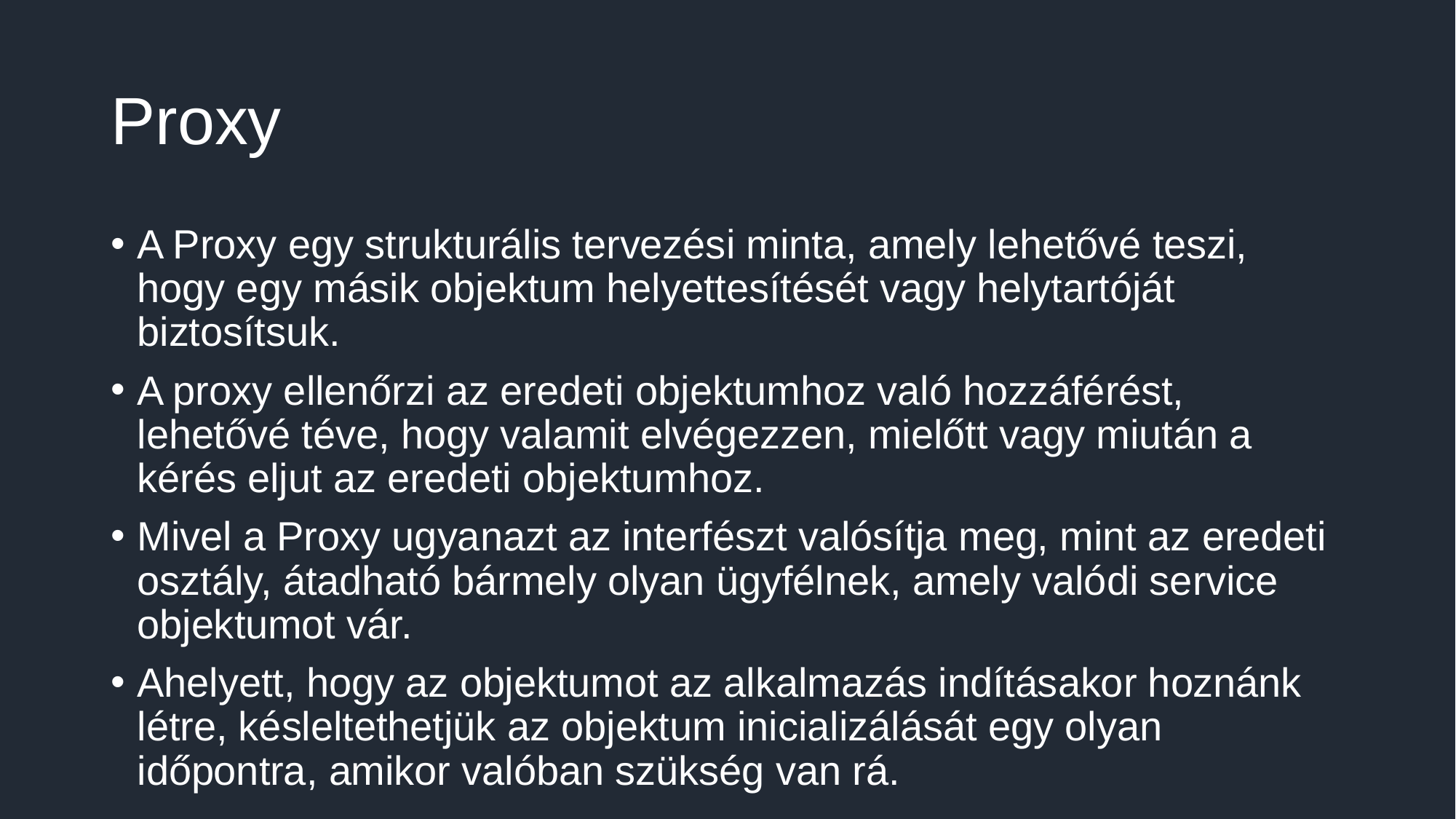

# Proxy
A Proxy egy strukturális tervezési minta, amely lehetővé teszi, hogy egy másik objektum helyettesítését vagy helytartóját biztosítsuk.
A proxy ellenőrzi az eredeti objektumhoz való hozzáférést, lehetővé téve, hogy valamit elvégezzen, mielőtt vagy miután a kérés eljut az eredeti objektumhoz.
Mivel a Proxy ugyanazt az interfészt valósítja meg, mint az eredeti osztály, átadható bármely olyan ügyfélnek, amely valódi service objektumot vár.
Ahelyett, hogy az objektumot az alkalmazás indításakor hoznánk létre, késleltethetjük az objektum inicializálását egy olyan időpontra, amikor valóban szükség van rá.